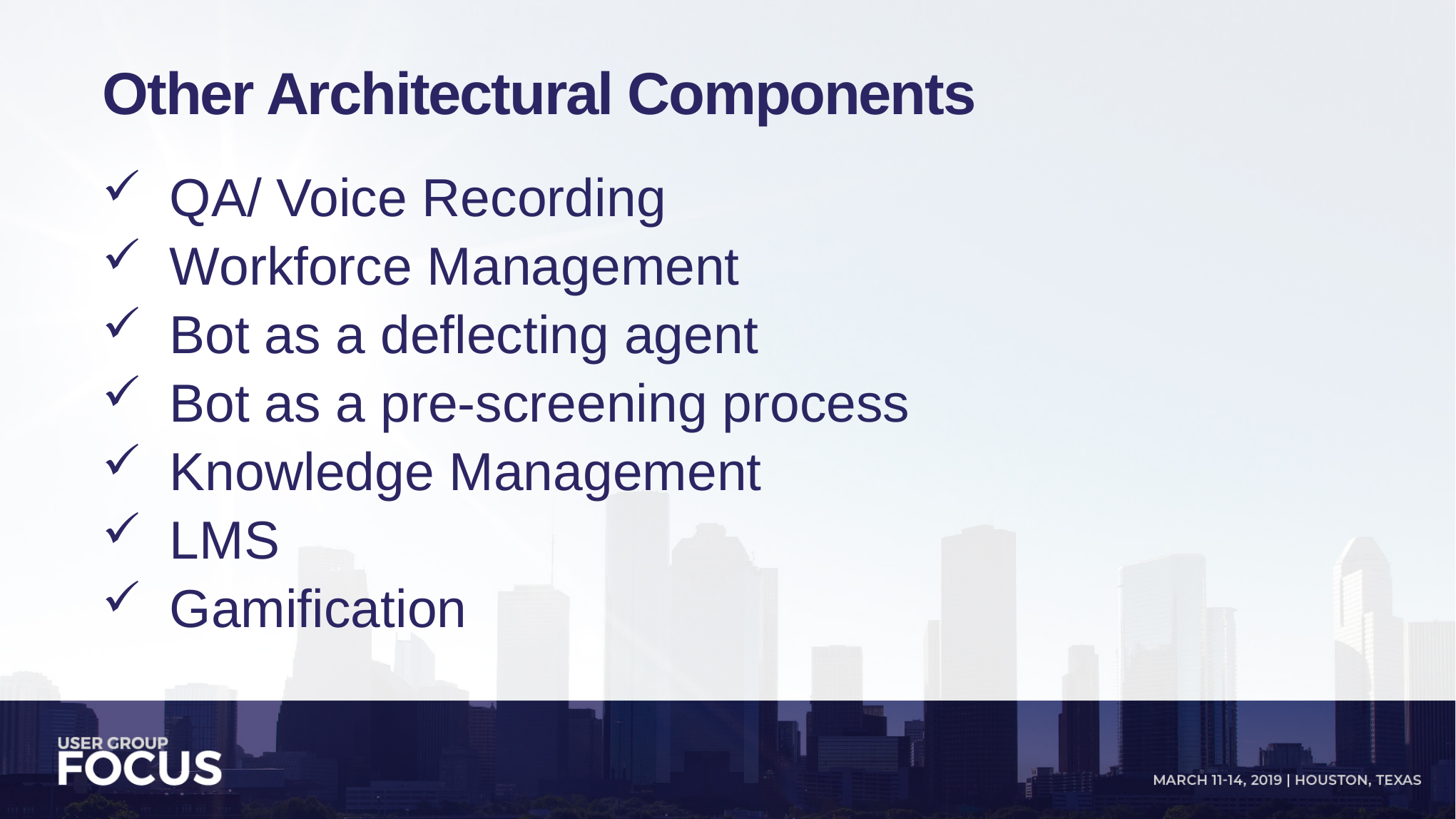

# Other Architectural Components
QA/ Voice Recording
Workforce Management
Bot as a deflecting agent
Bot as a pre-screening process
Knowledge Management
LMS
Gamification